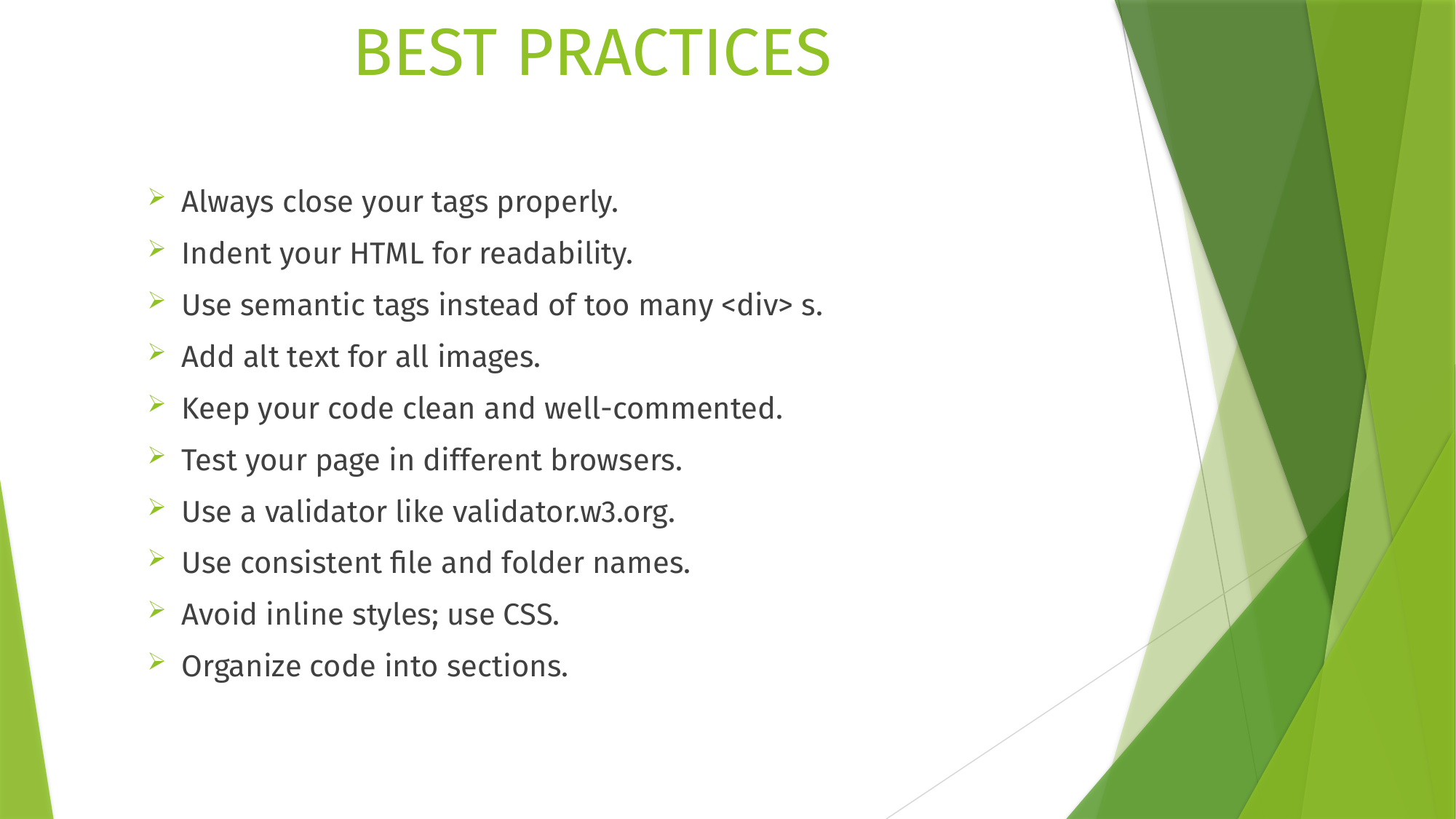

# BEST PRACTICES
Always close your tags properly.
Indent your HTML for readability.
Use semantic tags instead of too many <div> s.
Add alt text for all images.
Keep your code clean and well-commented.
Test your page in different browsers.
Use a validator like validator.w3.org.
Use consistent file and folder names.
Avoid inline styles; use CSS.
Organize code into sections.